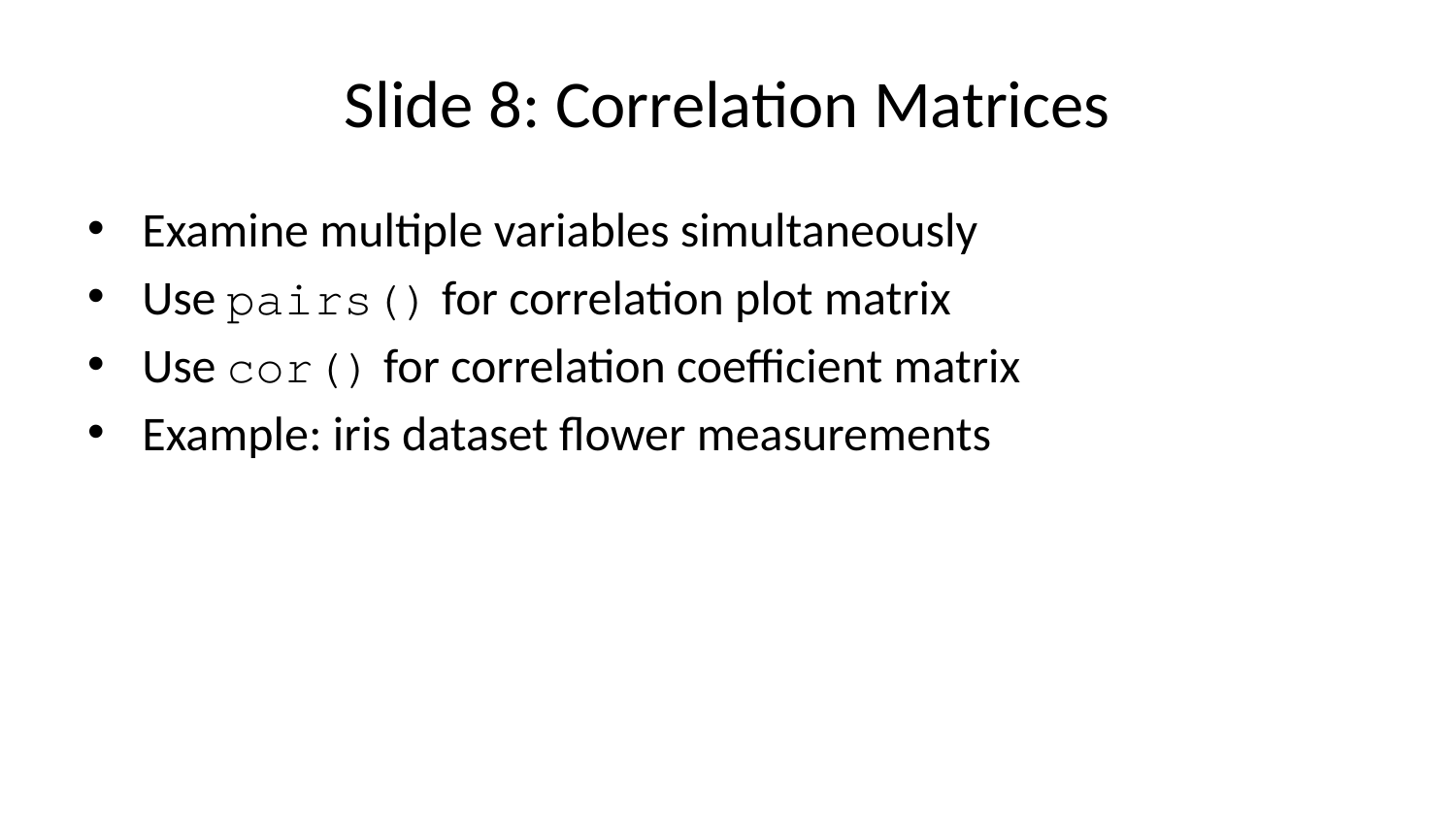

# Slide 8: Correlation Matrices
Examine multiple variables simultaneously
Use pairs() for correlation plot matrix
Use cor() for correlation coefficient matrix
Example: iris dataset flower measurements